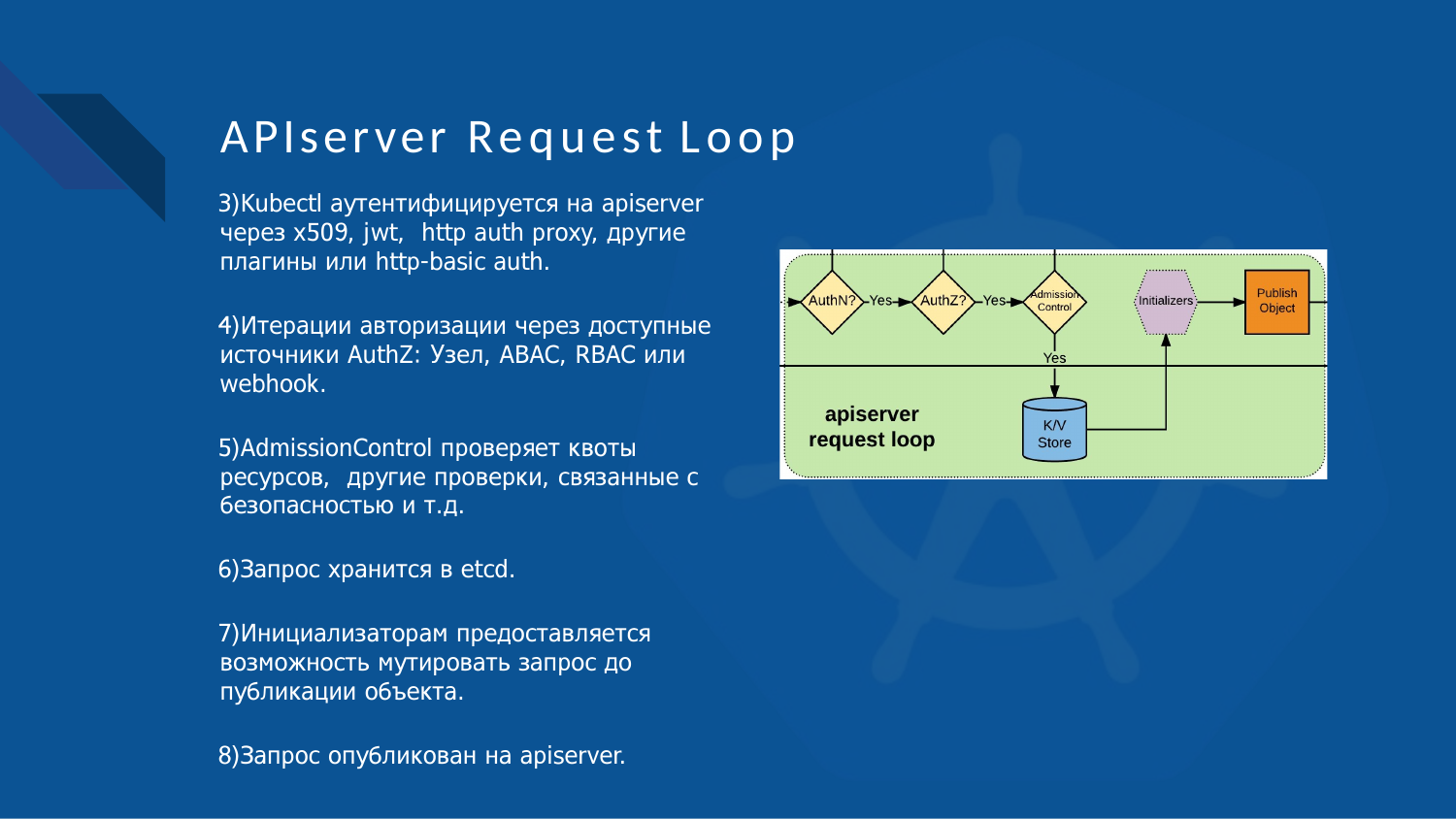

# APIserver Request Loop
Kubectl аутентифицируется на apiserver через x509, jwt,  http auth proxy, другие плагины или http-basic auth.

Итерации авторизации через доступные источники AuthZ: Узел, ABAC, RBAC или webhook.

AdmissionControl проверяет квоты ресурсов,  другие проверки, связанные с безопасностью и т.д.

Запрос хранится в etcd.

Инициализаторам предоставляется возможность мутировать запрос до публикации объекта.

Запрос опубликован на apiserver.